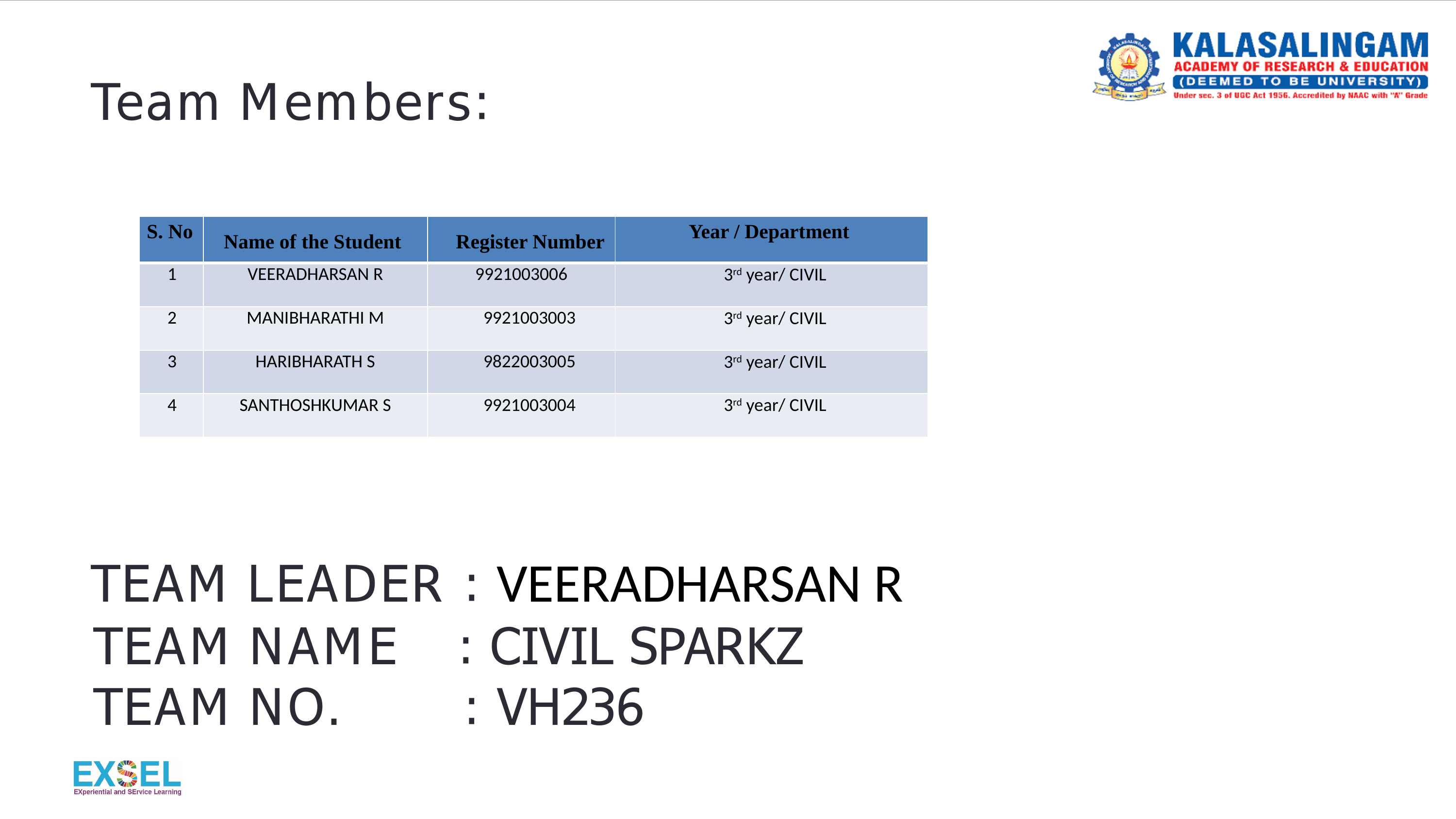

# Team Members:
| S. No | Name of the Student | Register Number | Year / Department |
| --- | --- | --- | --- |
| 1 | VEERADHARSAN R | 9921003006 | 3rd year/ CIVIL |
| 2 | MANIBHARATHI M | 9921003003 | 3rd year/ CIVIL |
| 3 | HARIBHARATH S | 9822003005 | 3rd year/ CIVIL |
| 4 | SANTHOSHKUMAR S | 9921003004 | 3rd year/ CIVIL |
TEAM LEADER : VEERADHARSAN R

TEAM NAME 	: CIVIL SPARKZ
TEAM NO. 	     : VH236